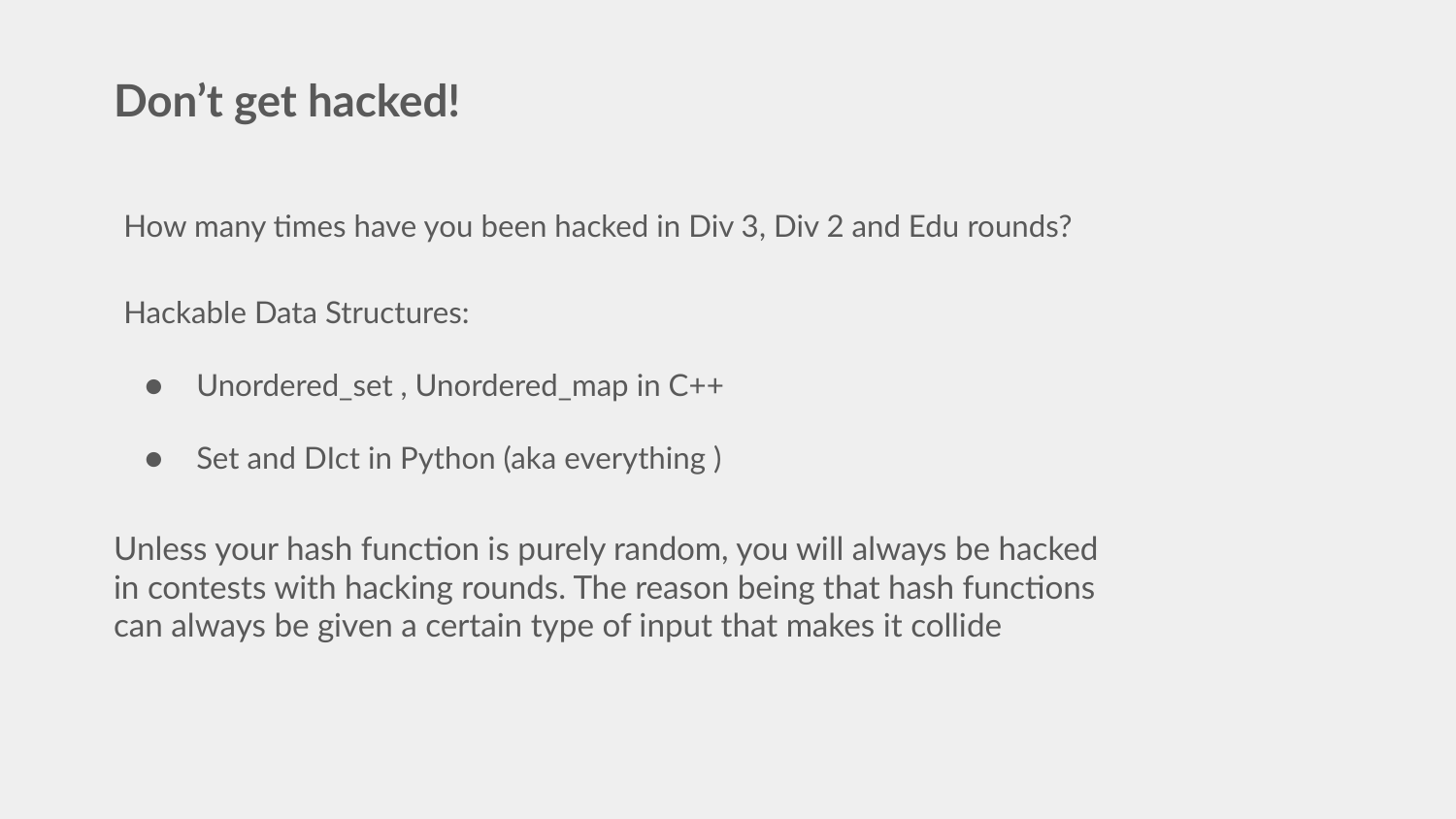

Don’t get hacked!

How many times have you been hacked in Div 3, Div 2 and Edu rounds?
Hackable Data Structures:

Unordered_set , Unordered_map in C++

Set and DIct in Python (aka everything )
Unless your hash function is purely random, you will always be hacked in contests with hacking rounds. The reason being that hash functions can always be given a certain type of input that makes it collide